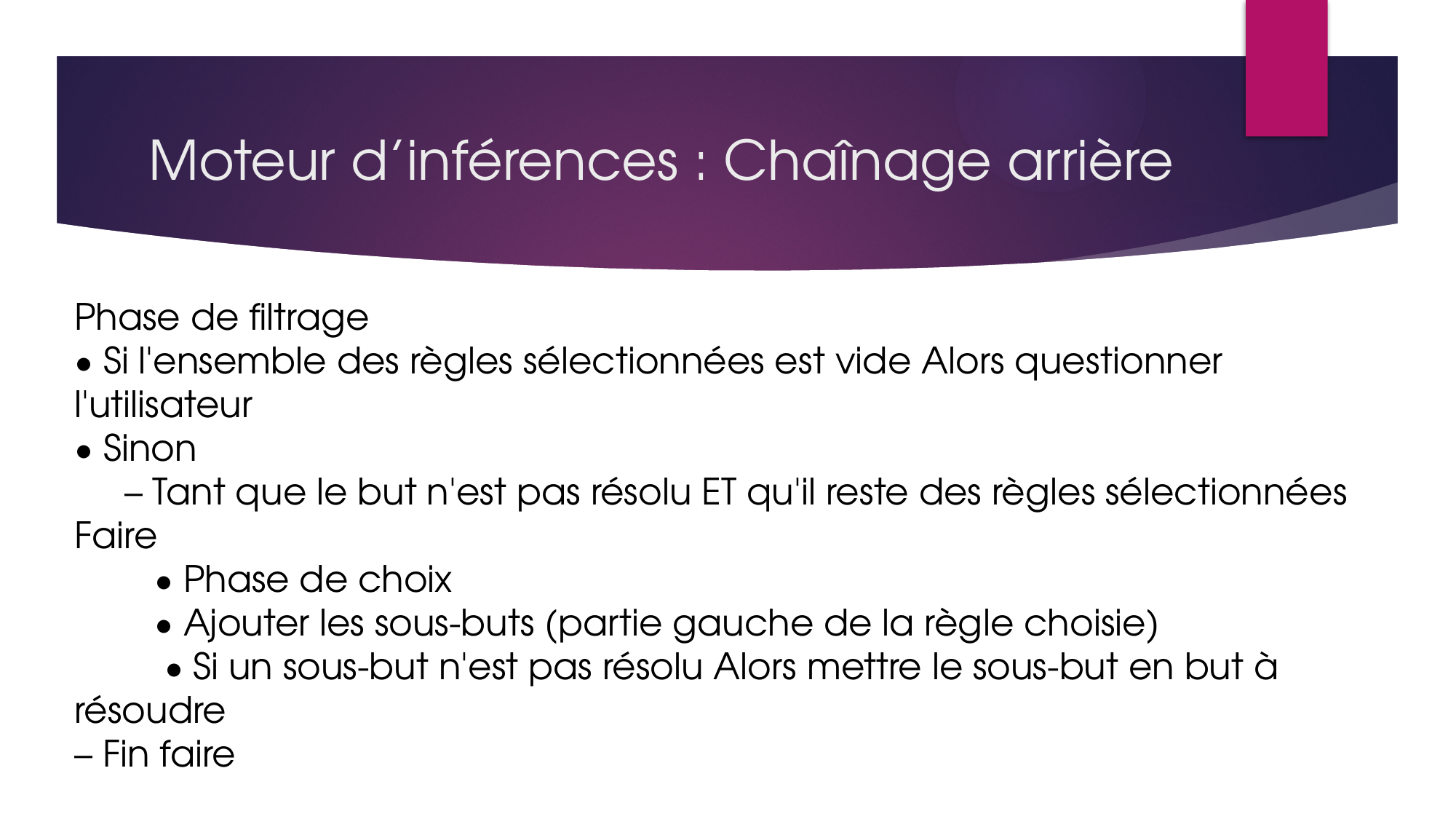

# Moteur d’inférences : Chaînage arrière
Phase de filtrage
• Si l'ensemble des règles sélectionnées est vide Alors questionner l'utilisateur
• Sinon
     – Tant que le but n'est pas résolu ET qu'il reste des règles sélectionnées Faire
        • Phase de choix
        • Ajouter les sous-buts (partie gauche de la règle choisie)
         • Si un sous-but n'est pas résolu Alors mettre le sous-but en but à résoudre
– Fin faire